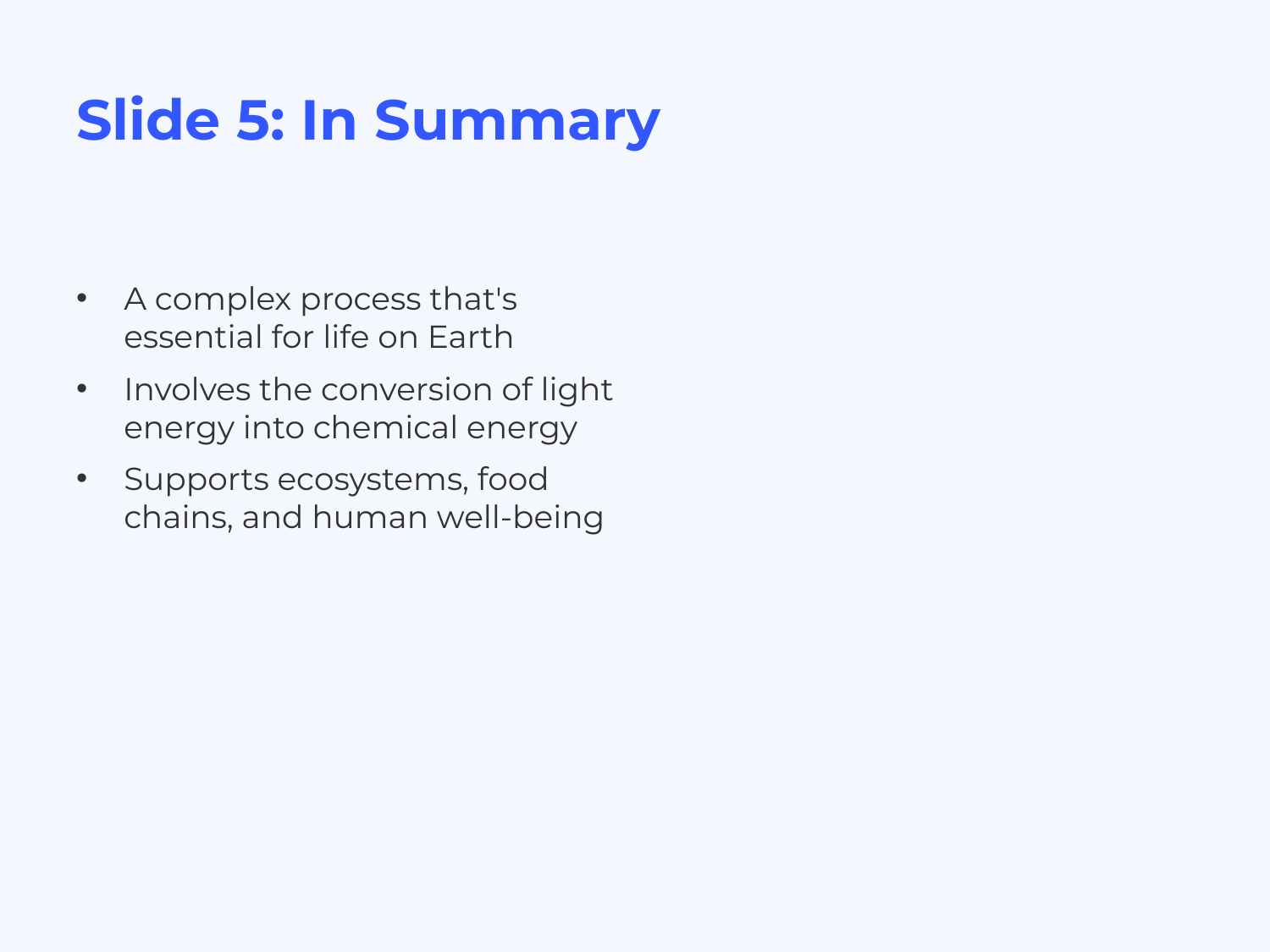

# Slide 5: In Summary

A complex process that's essential for life on Earth
Involves the conversion of light energy into chemical energy
Supports ecosystems, food chains, and human well-being